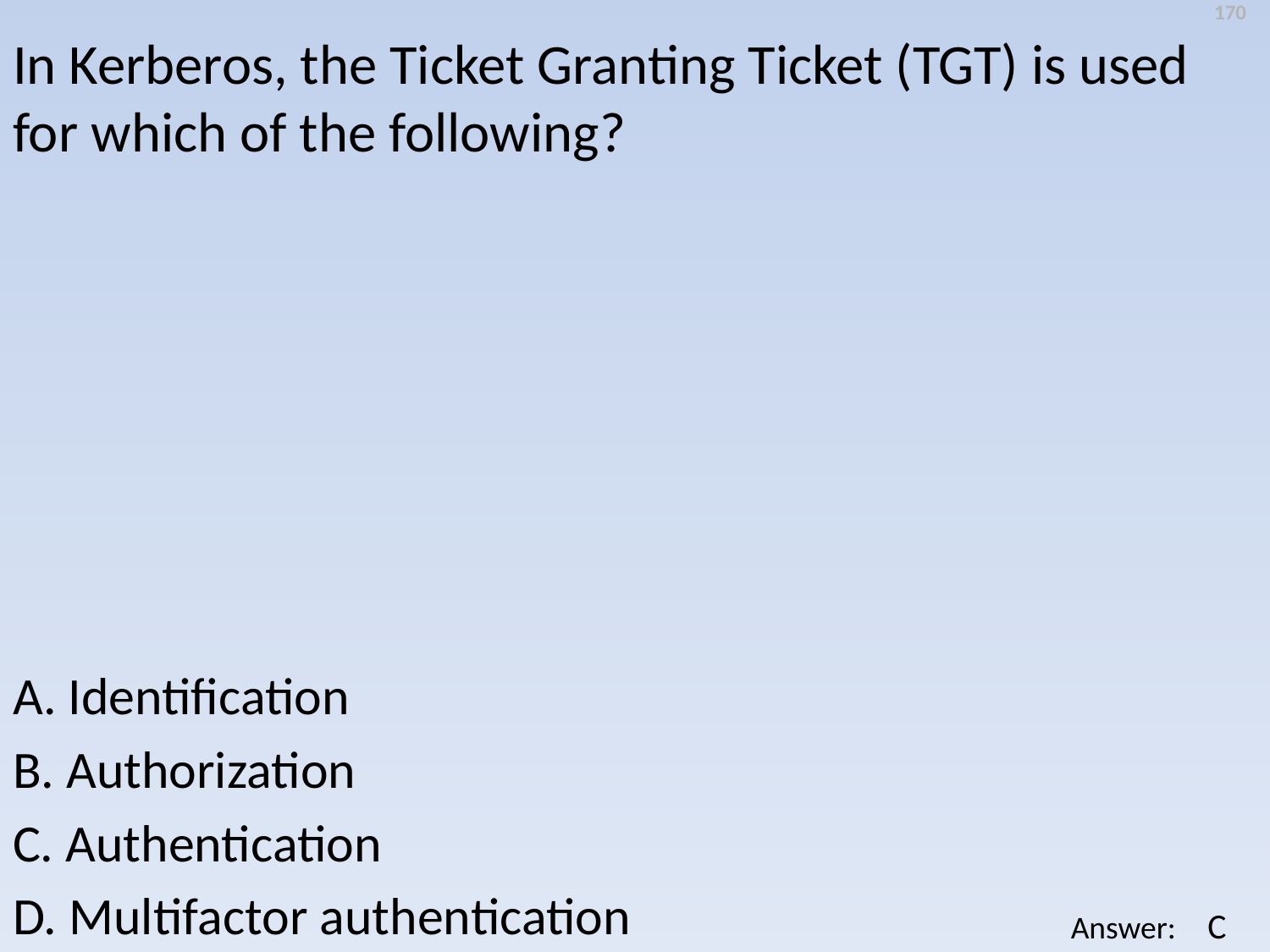

170
In Kerberos, the Ticket Granting Ticket (TGT) is used for which of the following?
A. Identification
B. Authorization
C. Authentication
D. Multifactor authentication
C